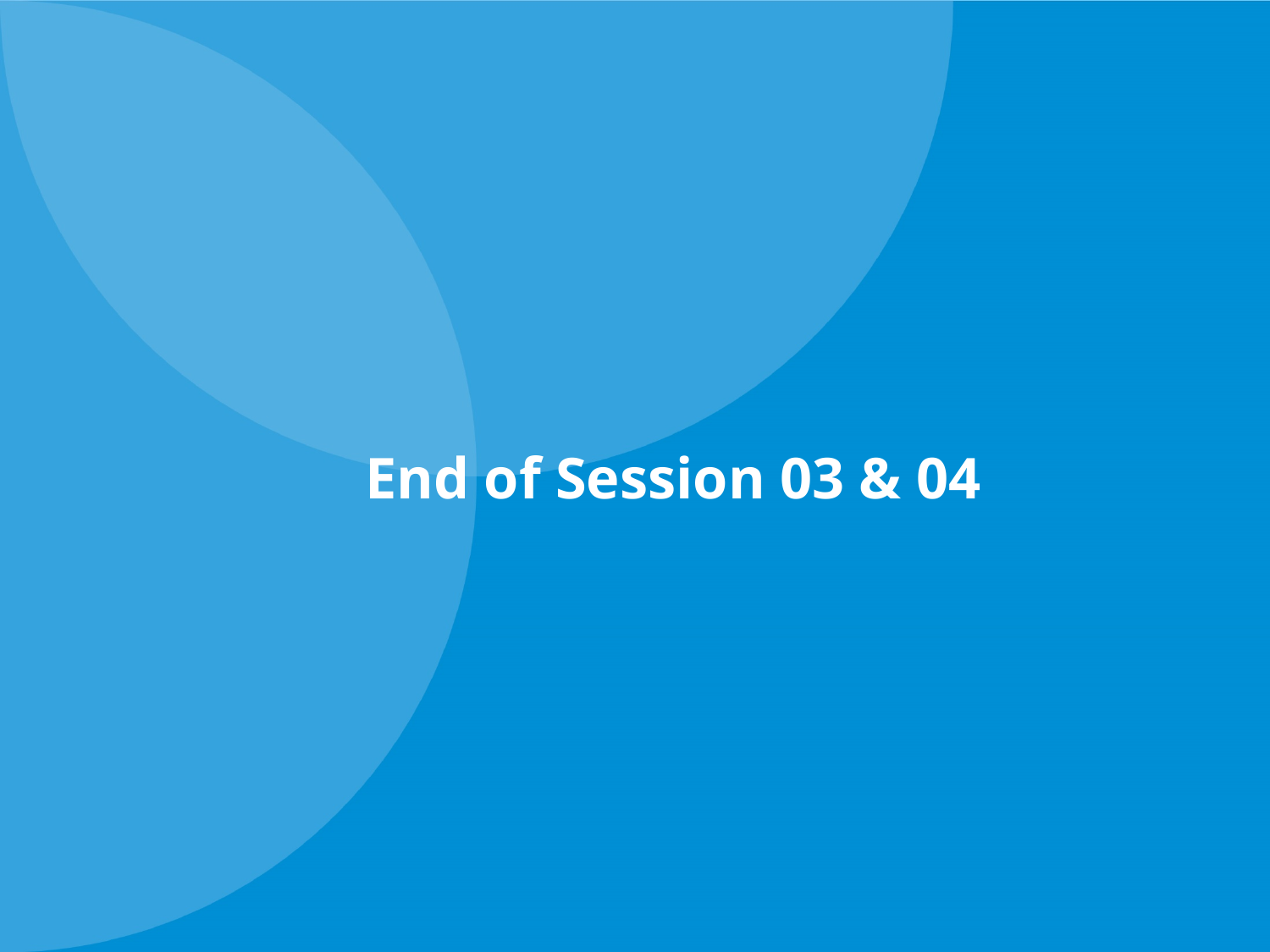

# End of Session 03 & 04